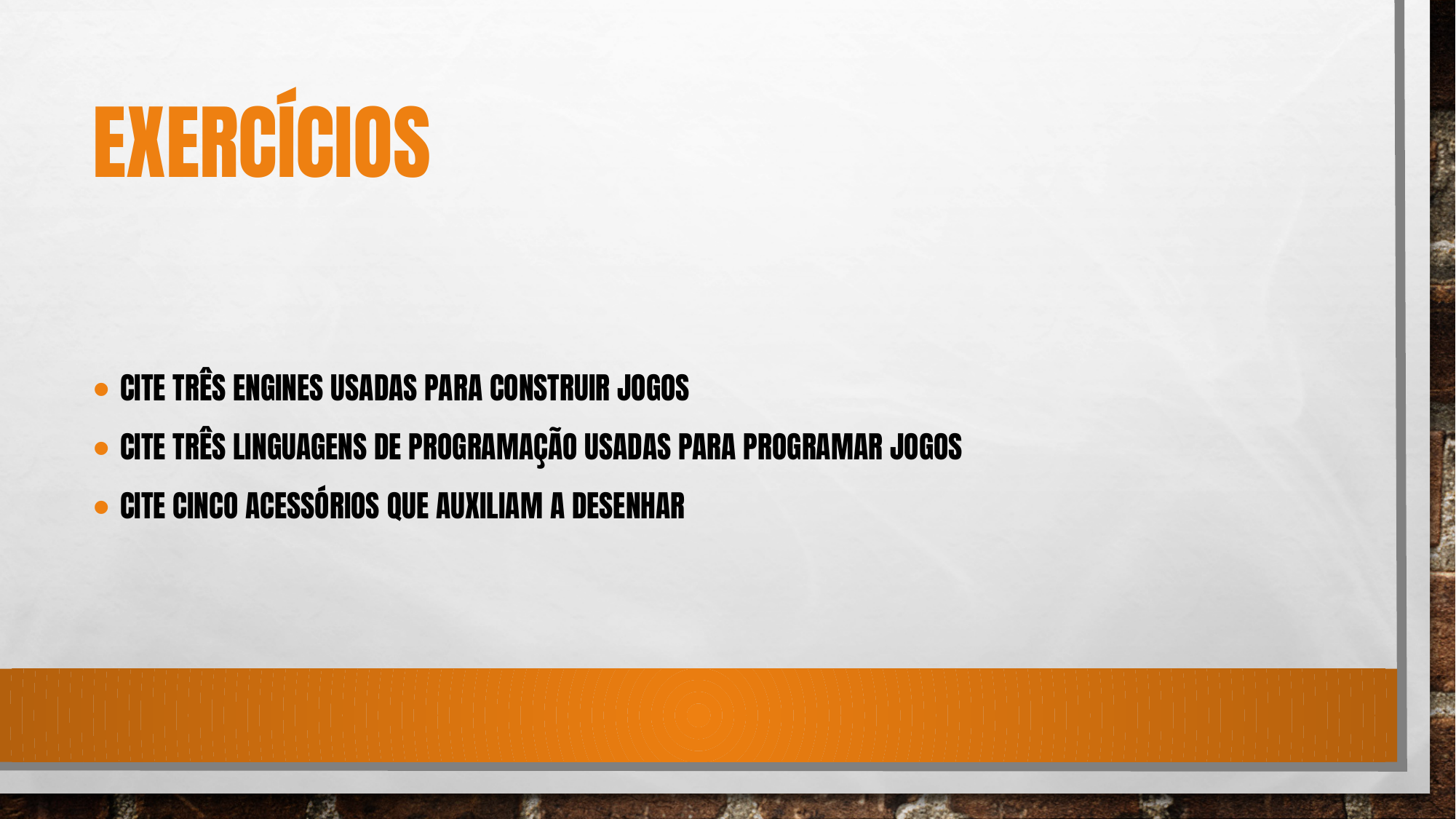

# Exercícios
Cite três engines usadas para construir jogos
Cite três linguagens de programação usadas para programar jogos
Cite cinco acessórios que auxiliam a desenhar